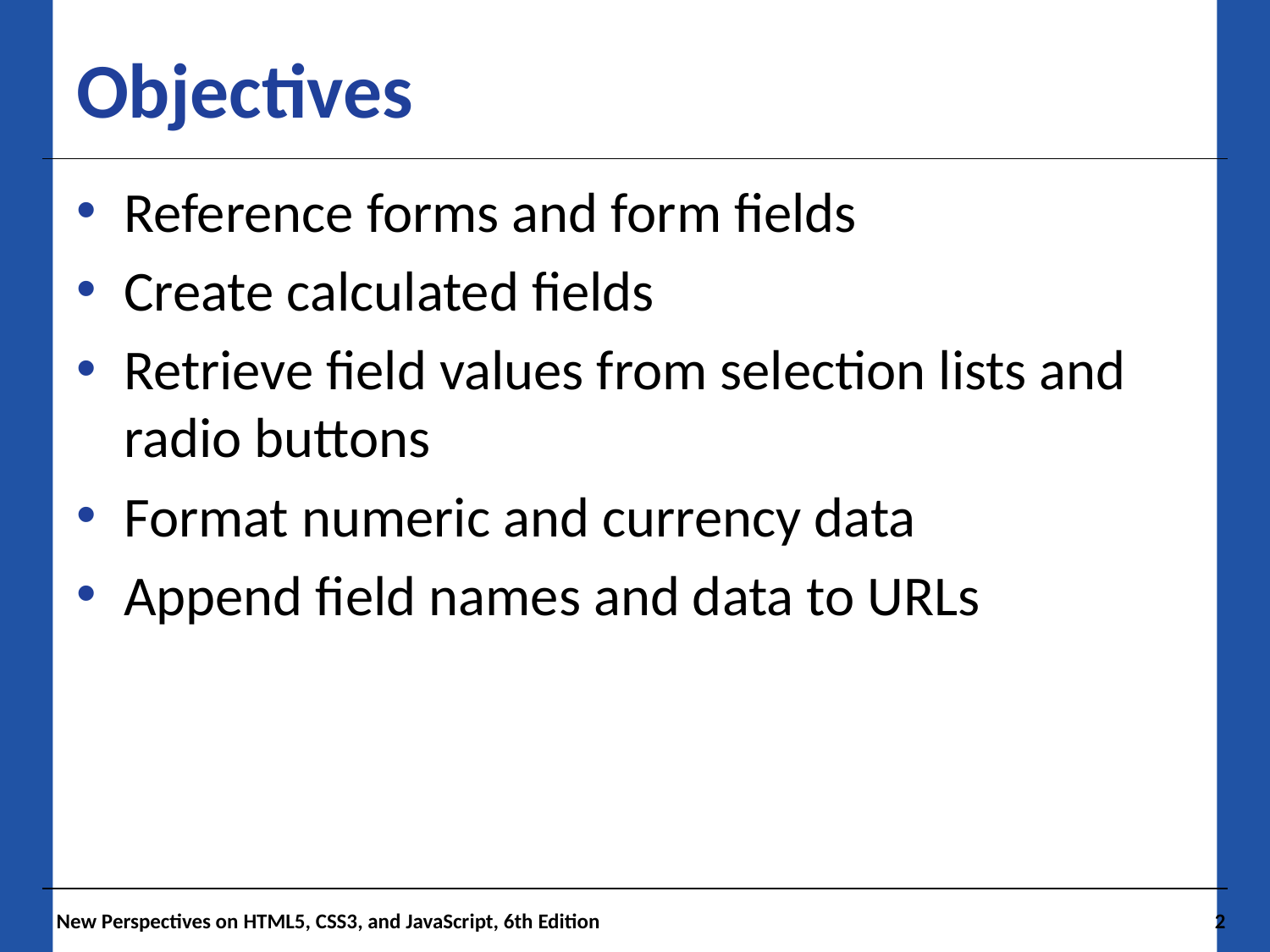

# Objectives
Reference forms and form fields
Create calculated fields
Retrieve field values from selection lists and radio buttons
Format numeric and currency data
Append field names and data to URLs
         New Perspectives on HTML5, CSS3, and JavaScript, 6th Edition
2